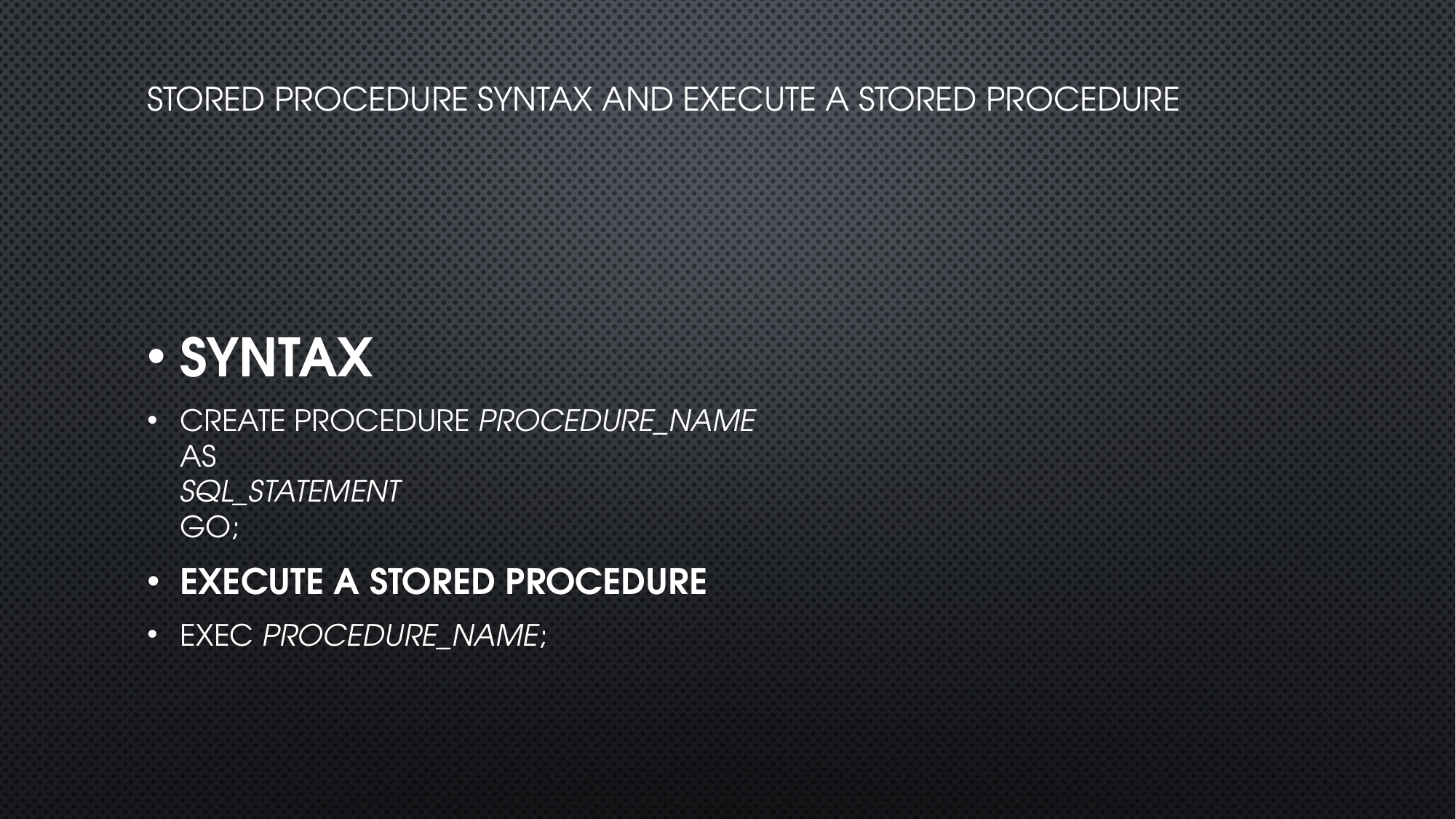

# Stored Procedure Syntax and Execute a Stored Procedure
Syntax
CREATE PROCEDURE procedure_name
AS
sql_statement
GO;
Execute a Stored Procedure
EXEC procedure_name;